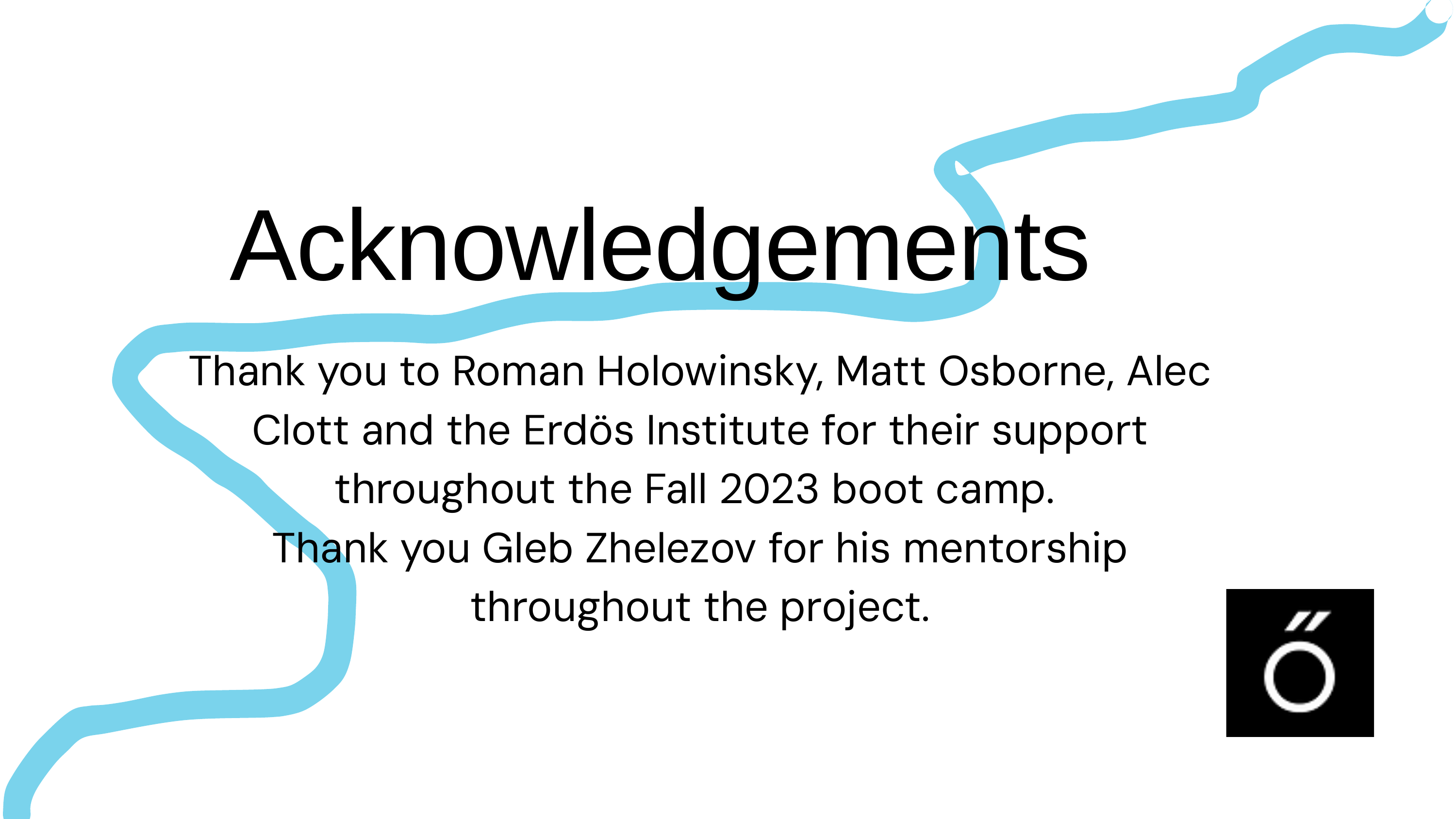

Acknowledgements
Thank you to Roman Holowinsky, Matt Osborne, Alec Clott and the Erdös Institute for their support throughout the Fall 2023 boot camp.
Thank you Gleb Zhelezov for his mentorship throughout the project.